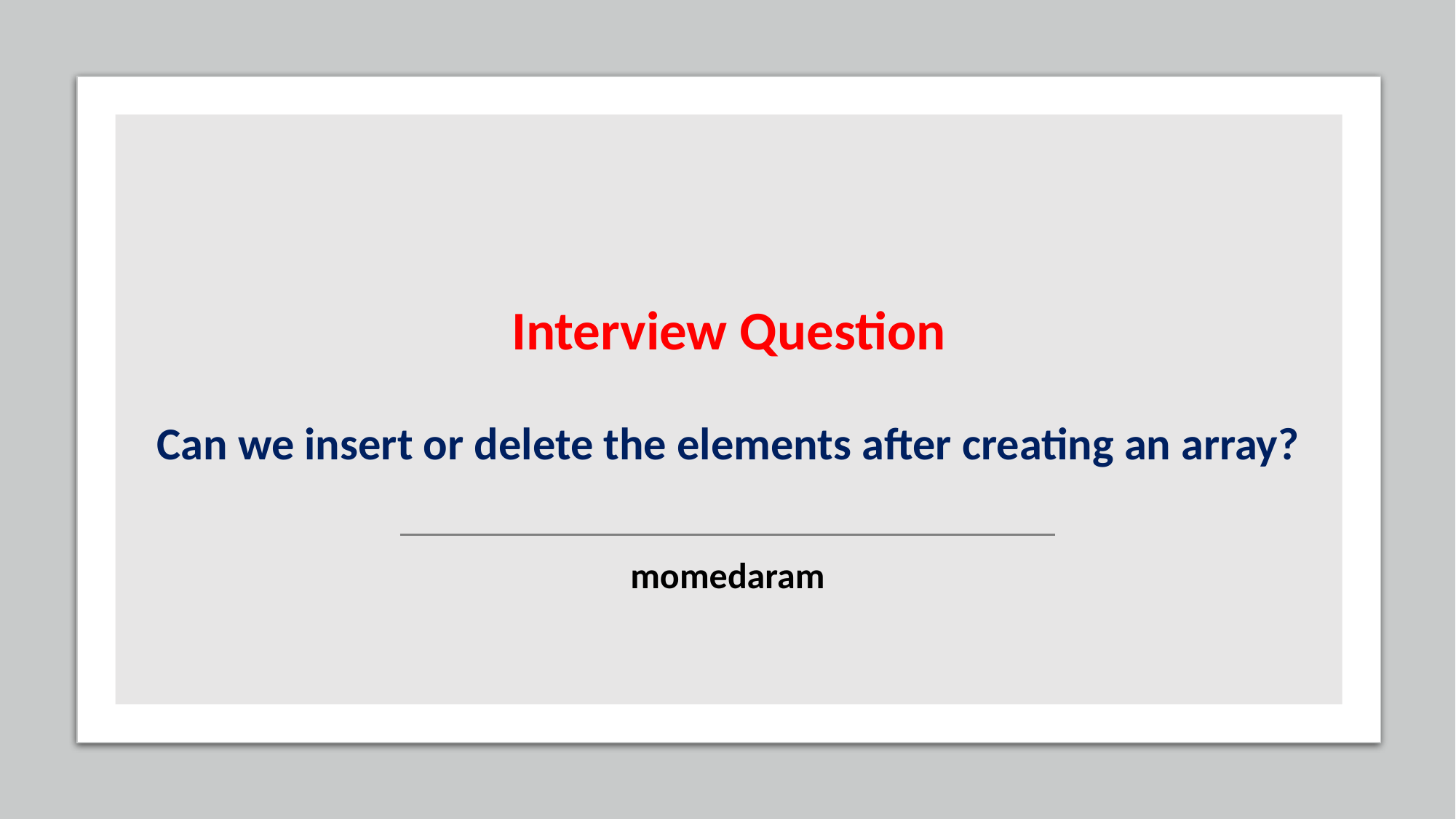

# Interview Question Can we insert or delete the elements after creating an array?
momedaram